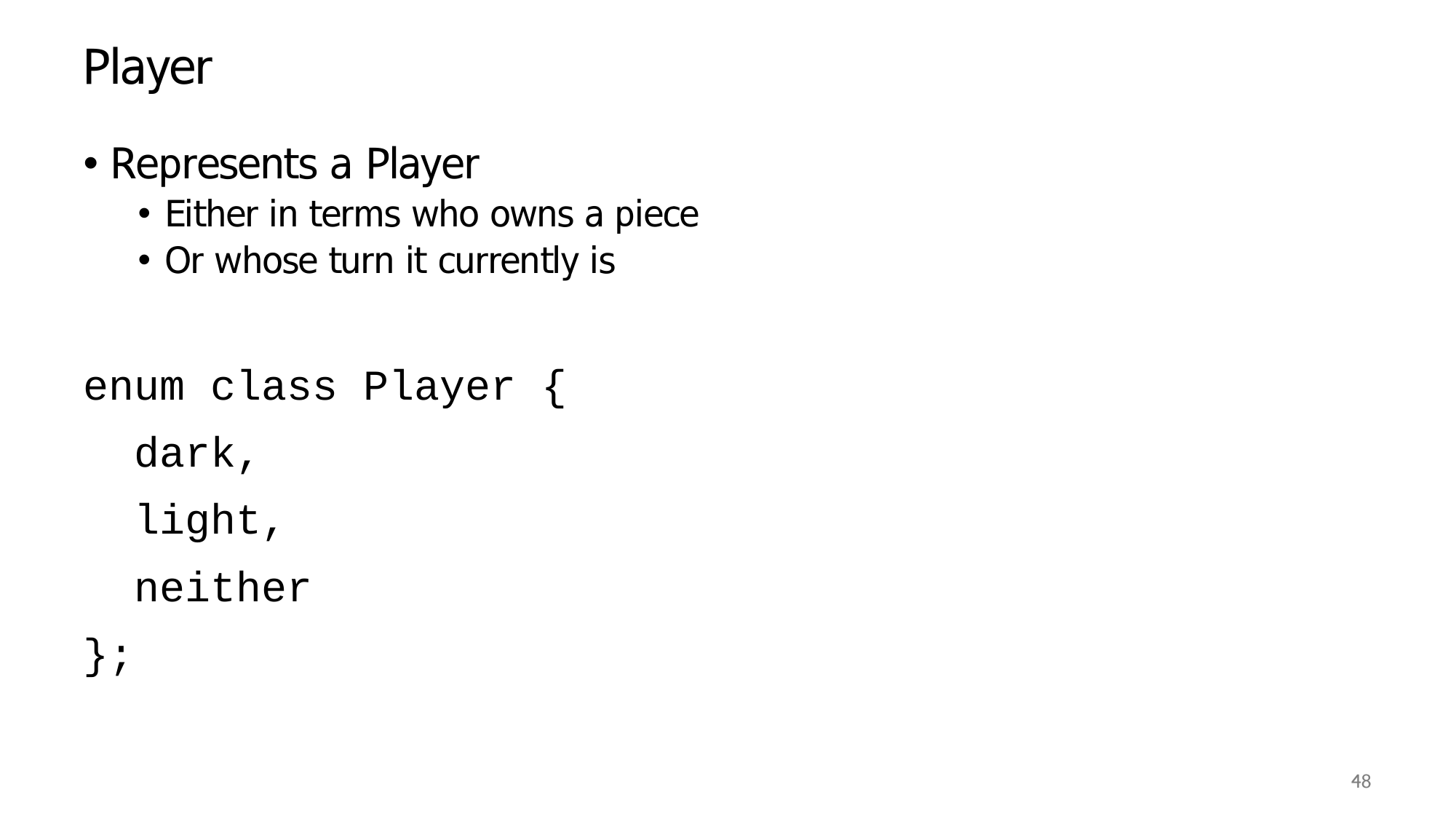

# Player
Represents a Player
Either in terms who owns a piece
Or whose turn it currently is

enum class Player {
  dark,
  light,
  neither
};
48